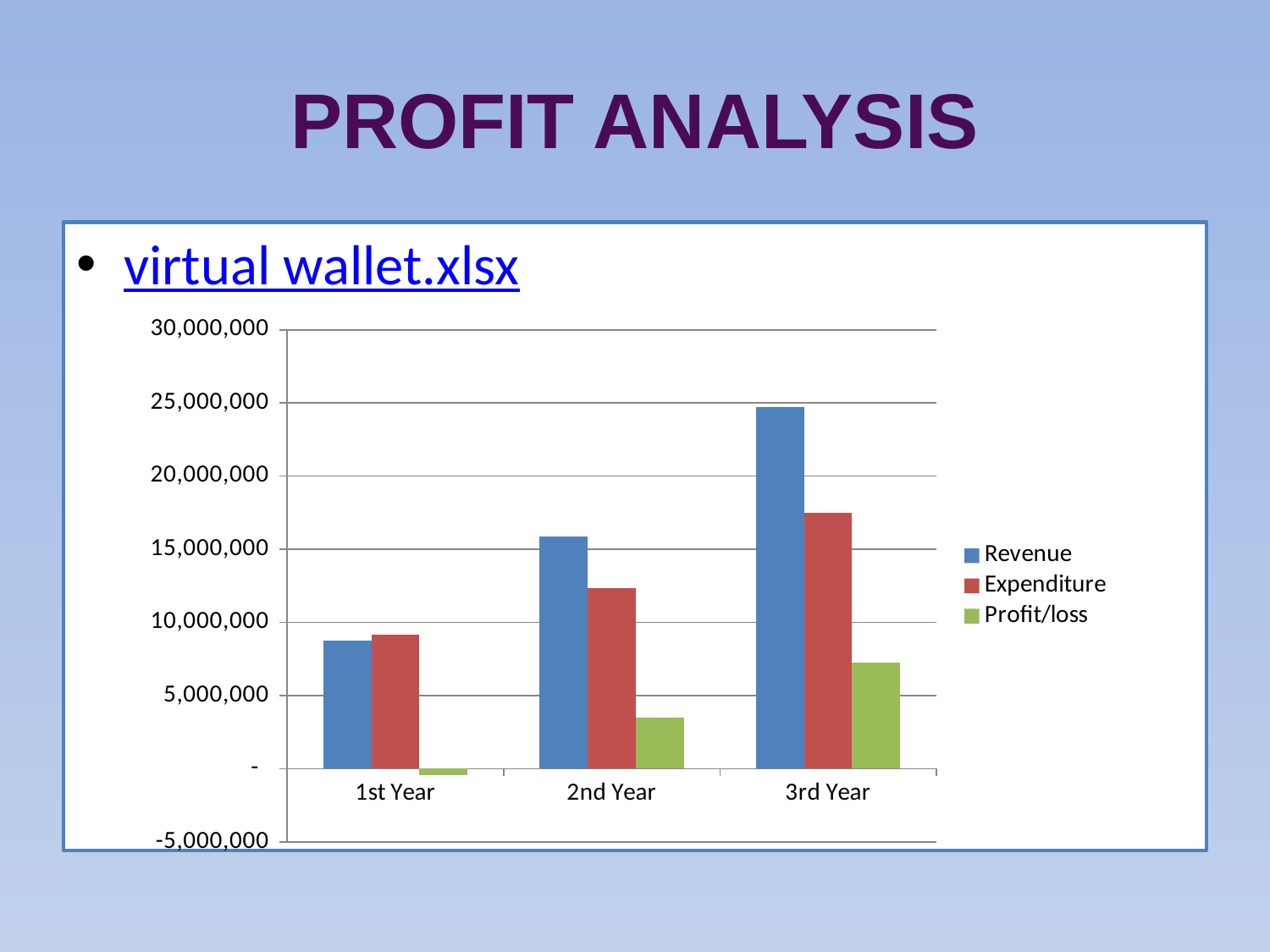

# PROFIT ANALYSIS
virtual wallet.xlsx

### Chart

| Category | Revenue | Expenditure | Profit/loss |
|---|---|---|---|
| 1st Year | 8740000.0 | 9162000.0 | -422000.0 |
| 2nd Year | 15850000.0 | 12330800.0 | 3519200.0 |
| 3rd Year | 24700000.0 | 17465080.0 | 7234920.0 |